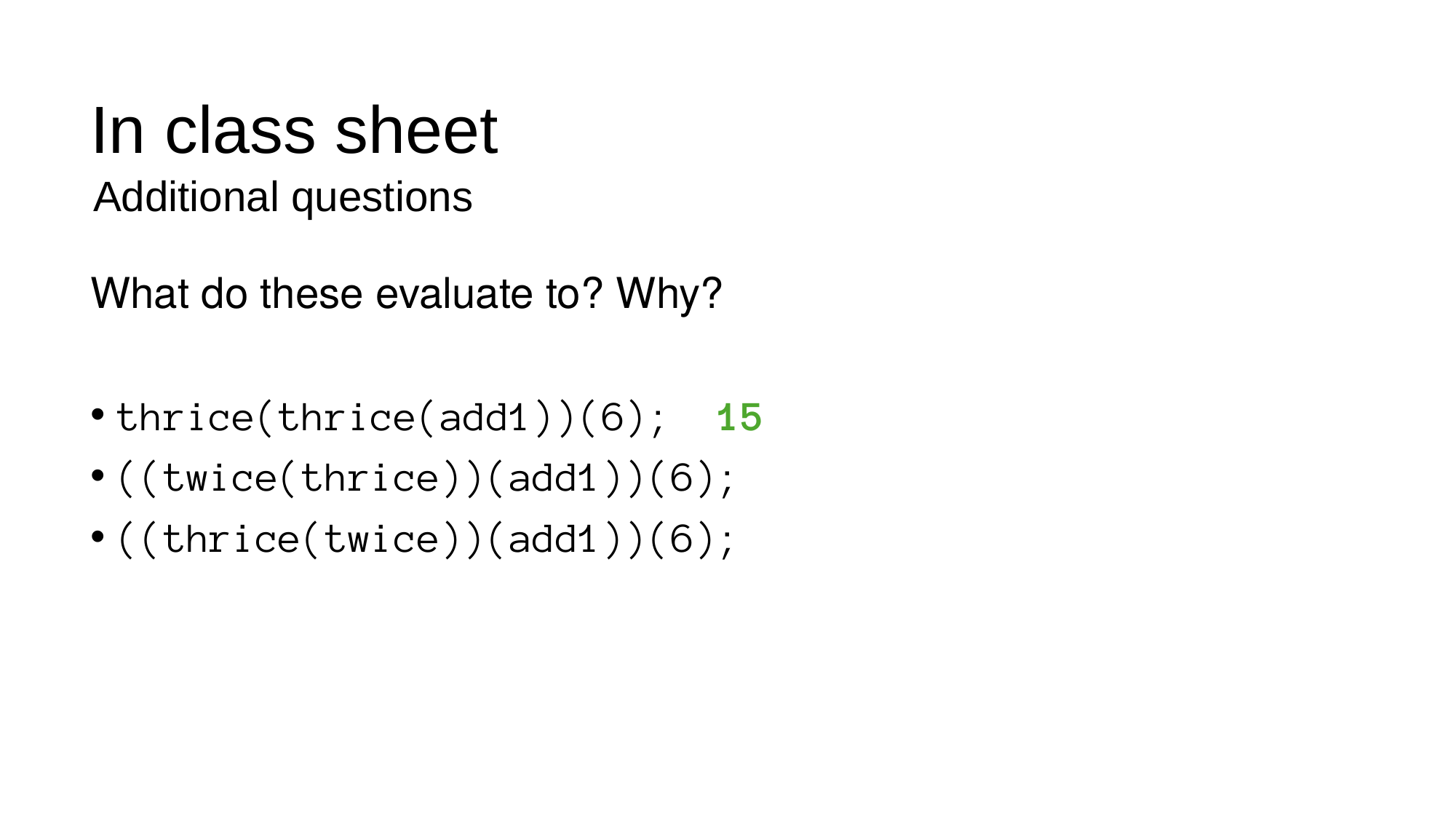

# In class sheet
Additional questions
What do these evaluate to? Why?

thrice(thrice(add1))(6);  15
((twice(thrice))(add1))(6);
((thrice(twice))(add1))(6);